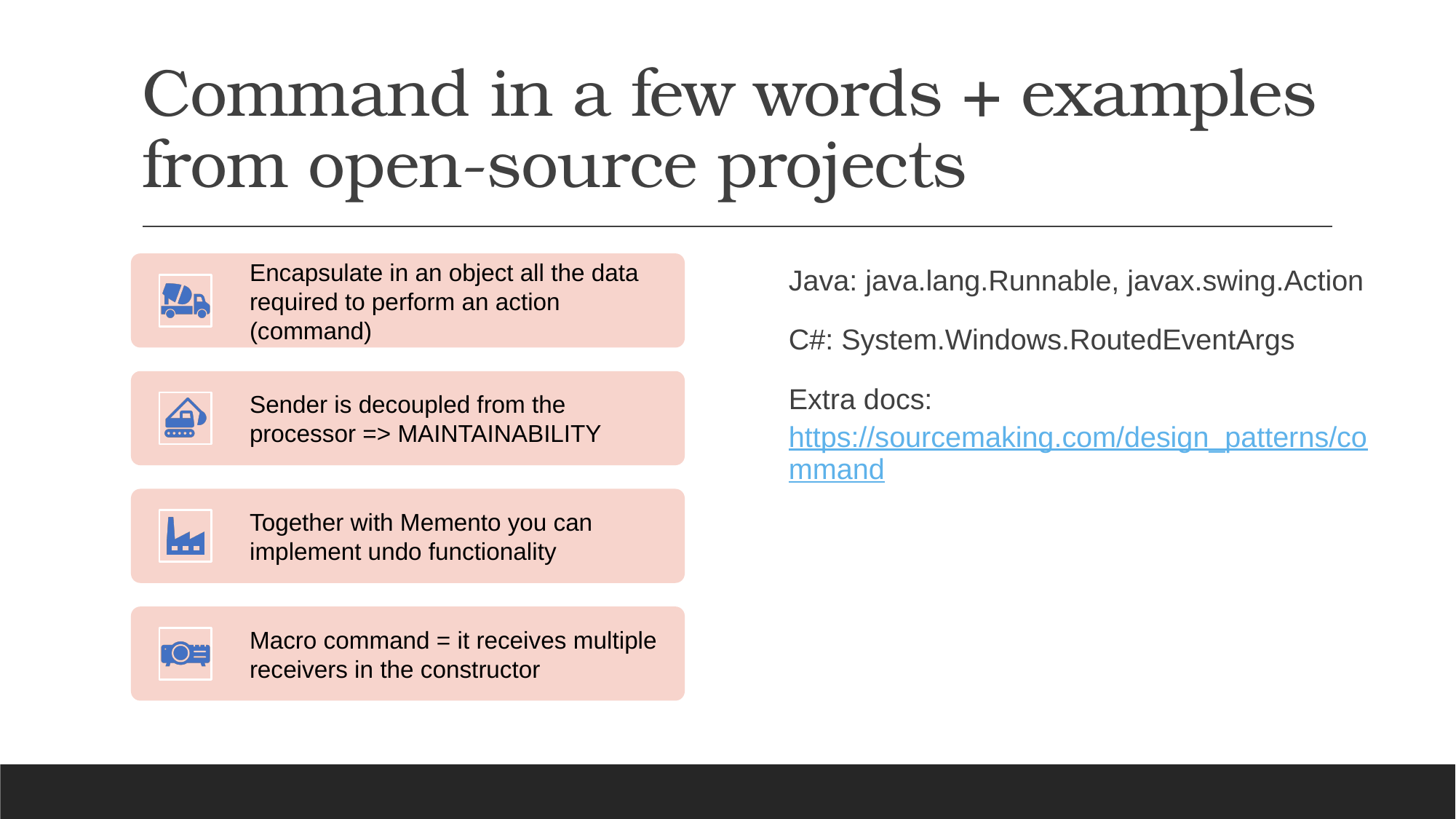

# Command in a few words + examples from open-source projects
Encapsulate in an object all the data required to perform an action (command)
Sender is decoupled from the processor => MAINTAINABILITY
Together with Memento you can implement undo functionality
Macro command = it receives multiple receivers in the constructor
Java: java.lang.Runnable, javax.swing.Action
C#: System.Windows.RoutedEventArgs
Extra docs: https://sourcemaking.com/design_patterns/command